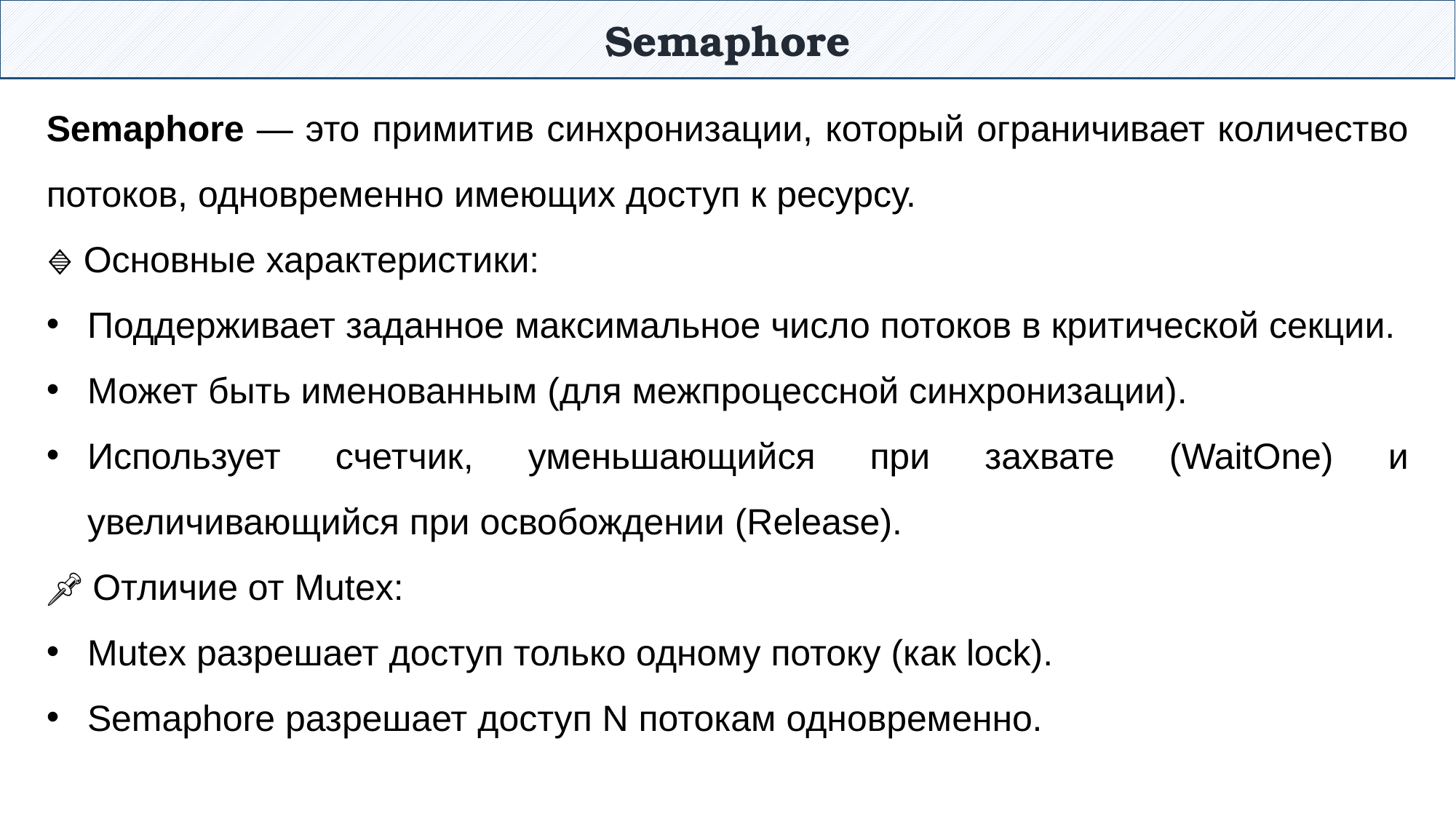

Semaphore
Semaphore — это примитив синхронизации, который ограничивает количество потоков, одновременно имеющих доступ к ресурсу.
🔹 Основные характеристики:
Поддерживает заданное максимальное число потоков в критической секции.
Может быть именованным (для межпроцессной синхронизации).
Использует счетчик, уменьшающийся при захвате (WaitOne) и увеличивающийся при освобождении (Release).
📌 Отличие от Mutex:
Mutex разрешает доступ только одному потоку (как lock).
Semaphore разрешает доступ N потокам одновременно.